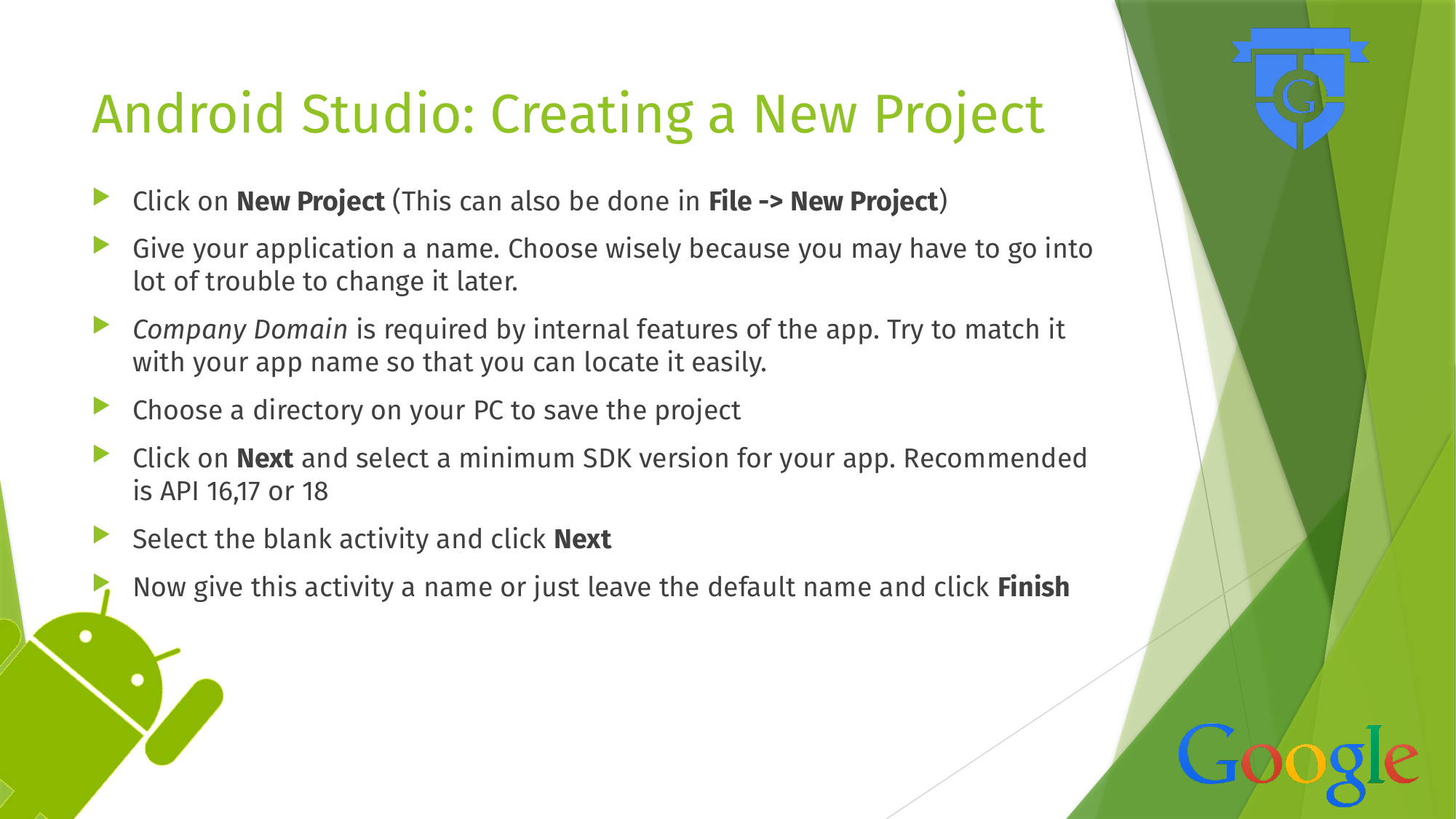

# Android Studio: Creating a New Project
Click on New Project (This can also be done in File -> New Project)
Give your application a name. Choose wisely because you may have to go into lot of trouble to change it later.
Company Domain is required by internal features of the app. Try to match it with your app name so that you can locate it easily.
Choose a directory on your PC to save the project
Click on Next and select a minimum SDK version for your app. Recommended is API 16,17 or 18
Select the blank activity and click Next
Now give this activity a name or just leave the default name and click Finish